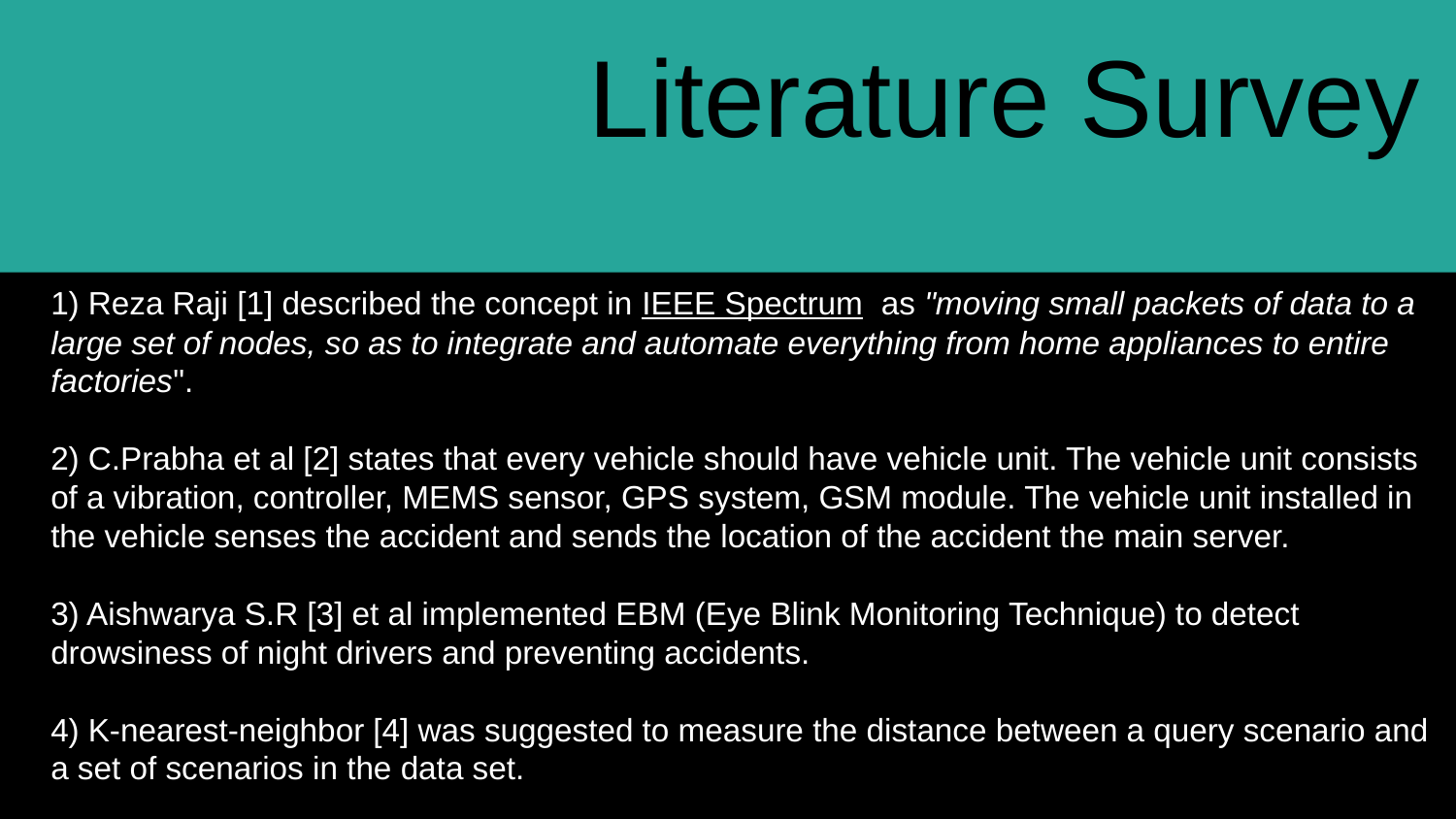

Literature Survey
1) Reza Raji [1] described the concept in IEEE Spectrum  as "moving small packets of data to a large set of nodes, so as to integrate and automate everything from home appliances to entire factories".
2) C.Prabha et al [2] states that every vehicle should have vehicle unit. The vehicle unit consists of a vibration, controller, MEMS sensor, GPS system, GSM module. The vehicle unit installed in the vehicle senses the accident and sends the location of the accident the main server.
3) Aishwarya S.R [3] et al implemented EBM (Eye Blink Monitoring Technique) to detect drowsiness of night drivers and preventing accidents.
4) K-nearest-neighbor [4] was suggested to measure the distance between a query scenario and a set of scenarios in the data set.